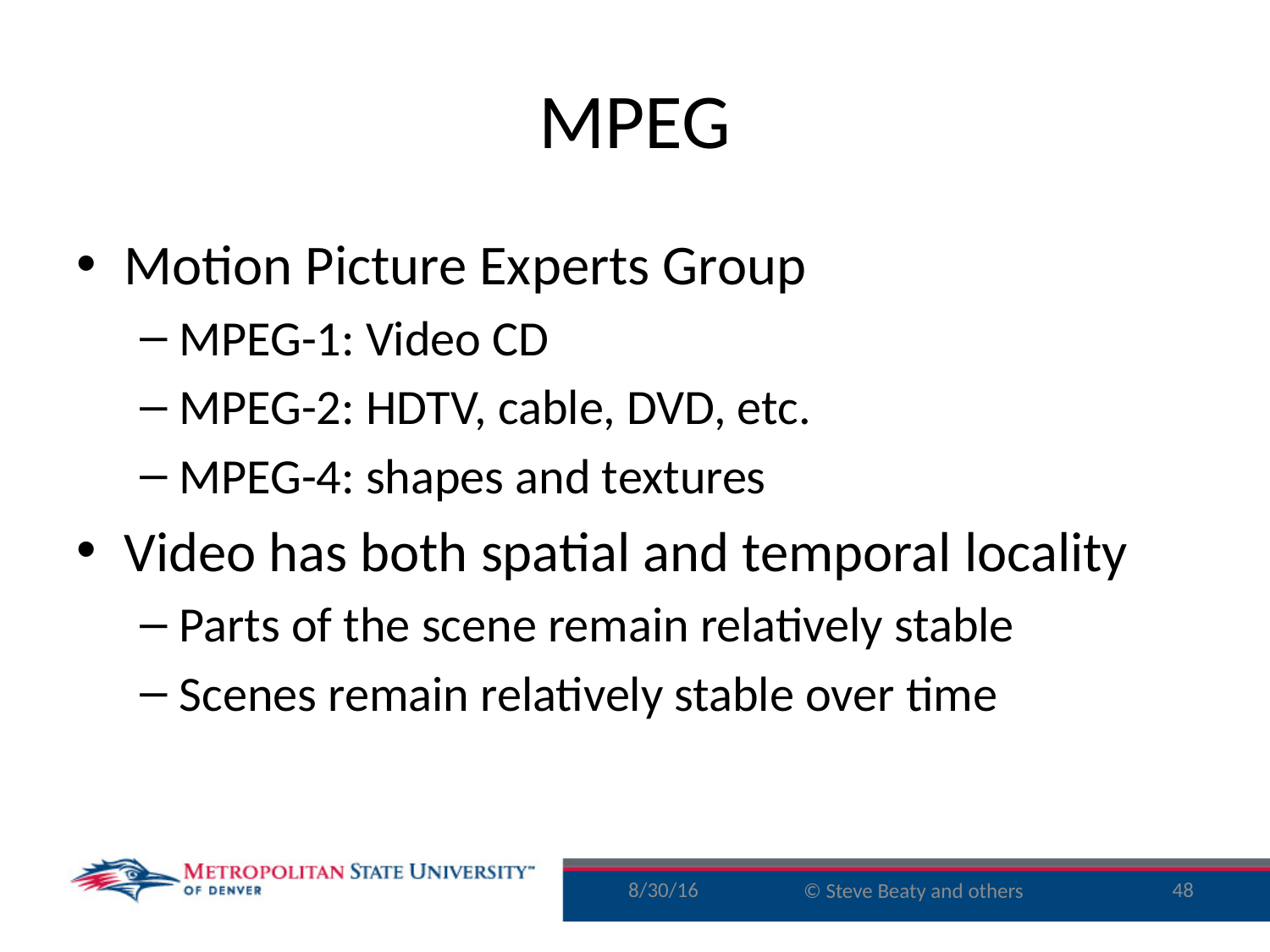

# MPEG
Motion Picture Experts Group
MPEG-1: Video CD
MPEG-2: HDTV, cable, DVD, etc.
MPEG-4: shapes and textures
Video has both spatial and temporal locality
Parts of the scene remain relatively stable
Scenes remain relatively stable over time
8/30/16
48
© Steve Beaty and others